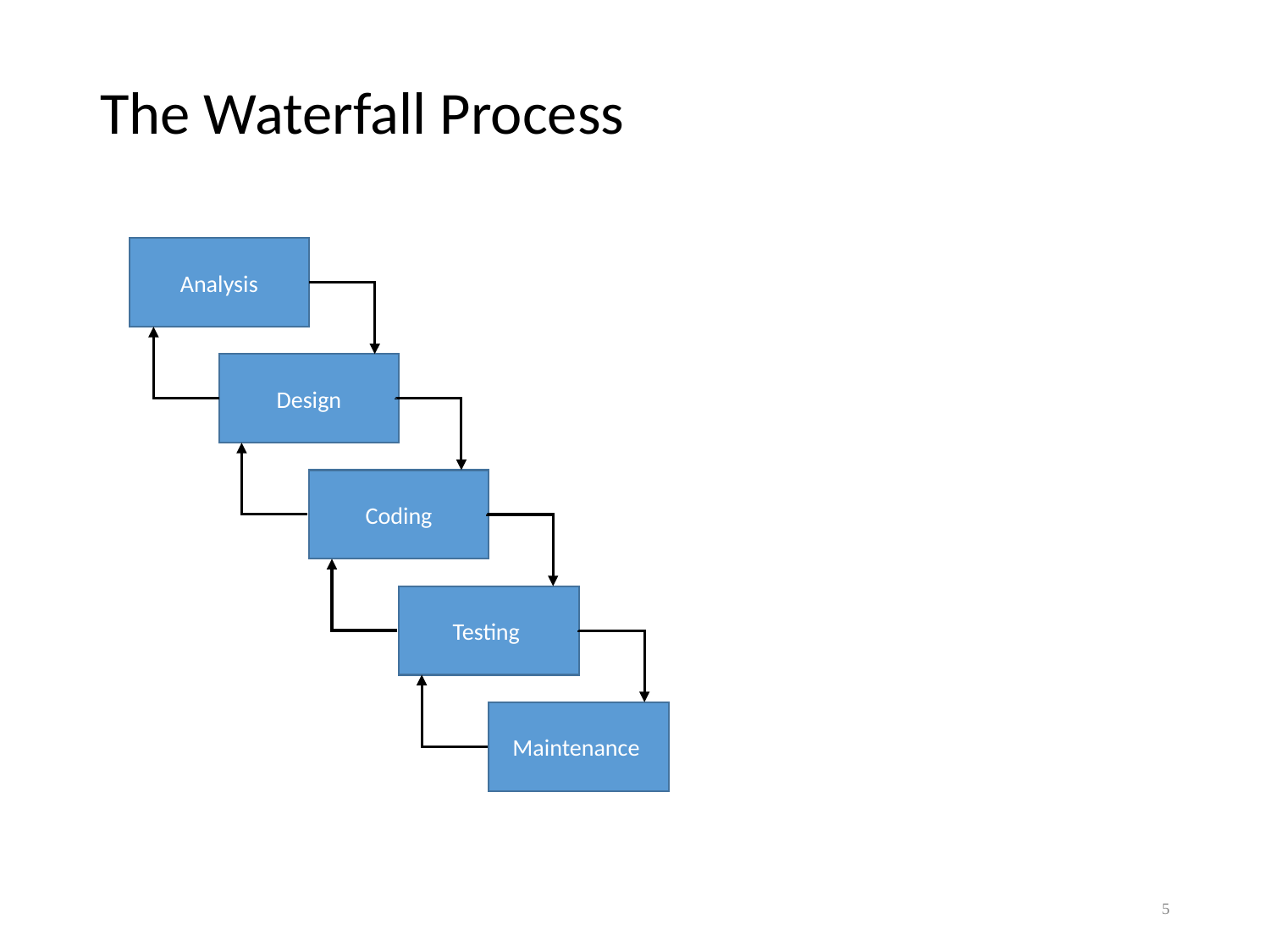

# The Waterfall Process
Analysis
Design
Coding
Testing
Maintenance
5